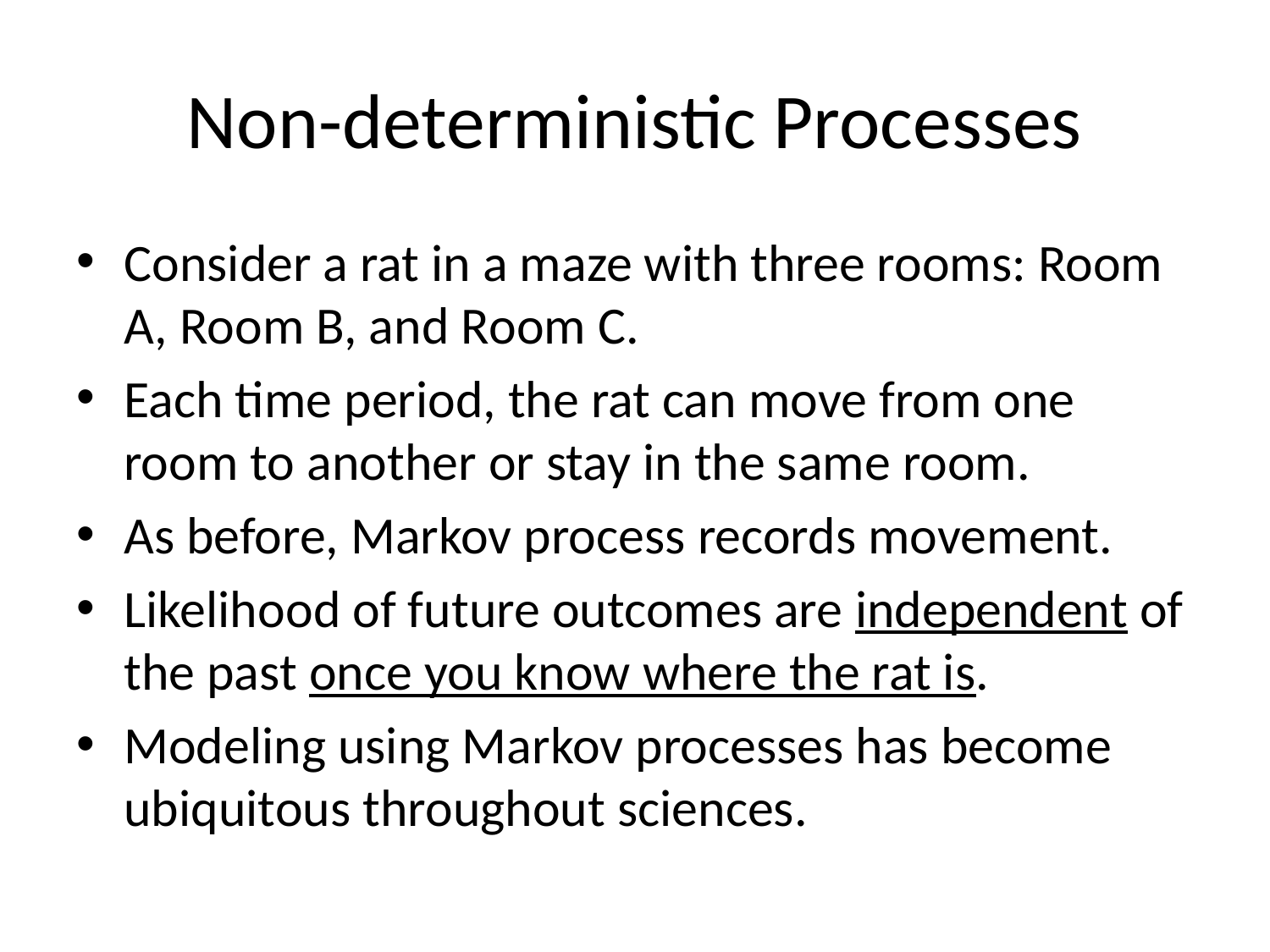

# Non-deterministic Processes
Consider a rat in a maze with three rooms: Room A, Room B, and Room C.
Each time period, the rat can move from one room to another or stay in the same room.
As before, Markov process records movement.
Likelihood of future outcomes are independent of the past once you know where the rat is.
Modeling using Markov processes has become ubiquitous throughout sciences.